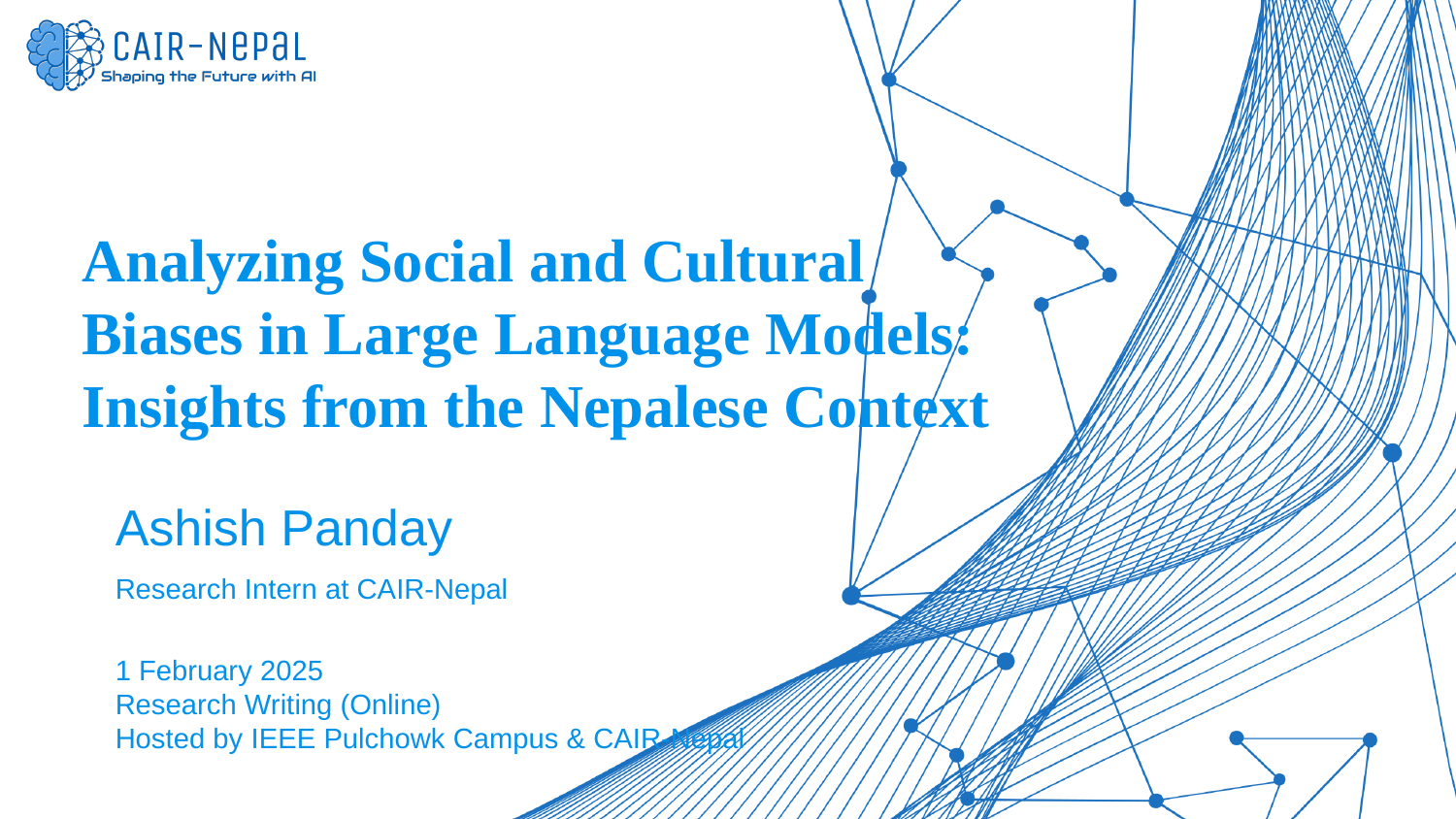

# Analyzing Social and Cultural Biases in Large Language Models: Insights from the Nepalese Context
Ashish Panday
Research Intern at CAIR-Nepal
1 February 2025
Research Writing (Online)
Hosted by IEEE Pulchowk Campus & CAIR-Nepal